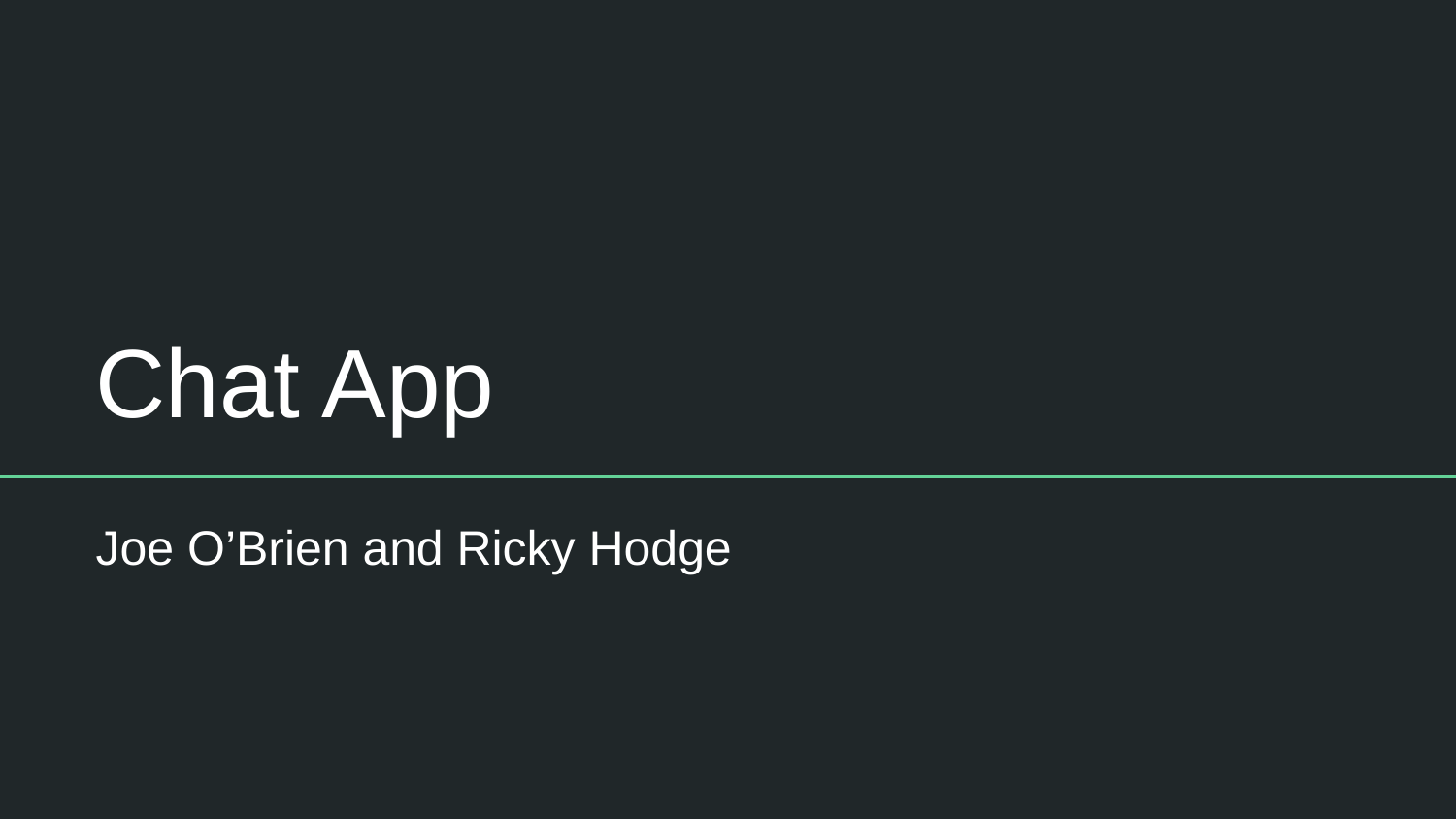

# Chat App
Joe O’Brien and Ricky Hodge